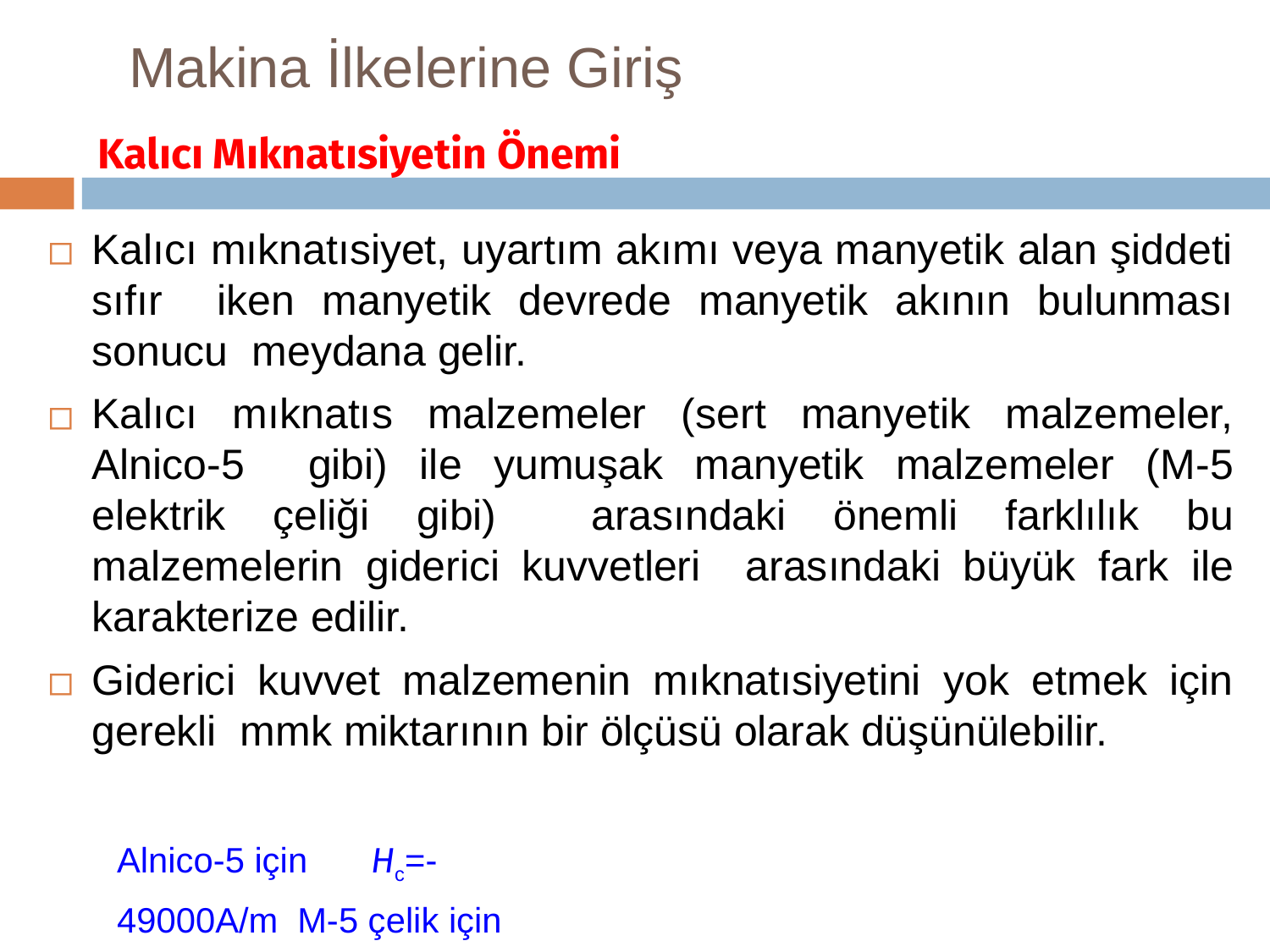

# Makina İlkelerine Giriş
Kalıcı Mıknatısiyetin Önemi

Kalıcı mıknatısiyet, uyartım akımı veya manyetik alan şiddeti sıfır  iken manyetik devrede manyetik akının bulunması sonucu  meydana gelir.
Kalıcı mıknatıs malzemeler (sert manyetik malzemeler, Alnico-5  gibi) ile yumuşak manyetik malzemeler (M-5 elektrik çeliği gibi)  arasındaki önemli farklılık bu malzemelerin giderici kuvvetleri  arasındaki büyük fark ile karakterize edilir.
Giderici kuvvet malzemenin mıknatısiyetini yok etmek için gerekli  mmk miktarının bir ölçüsü olarak düşünülebilir.

Alnico-5 için	Hc=-49000A/m  M-5 çelik için		Hc=-6 A/m
M-5 çelike göre Alnico-5 için giderici kuvvet yaklaşık 7500 defa daha büyüktür.